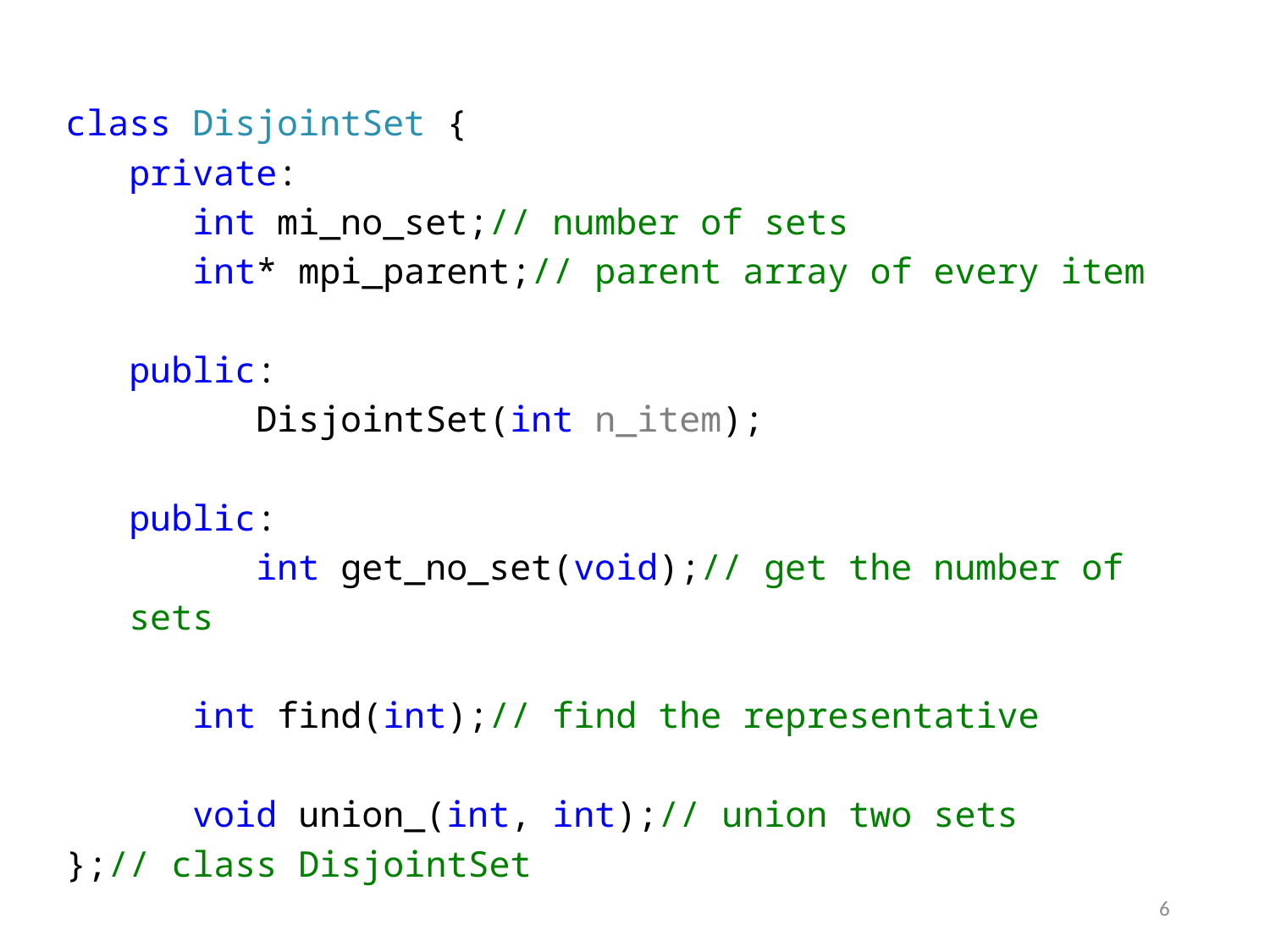

class DisjointSet {
private:
int mi_no_set;// number of sets
int* mpi_parent;// parent array of every item

public:
	DisjointSet(int n_item);

public:
	int get_no_set(void);// get the number of sets

int find(int);// find the representative

void union_(int, int);// union two sets
};// class DisjointSet
6